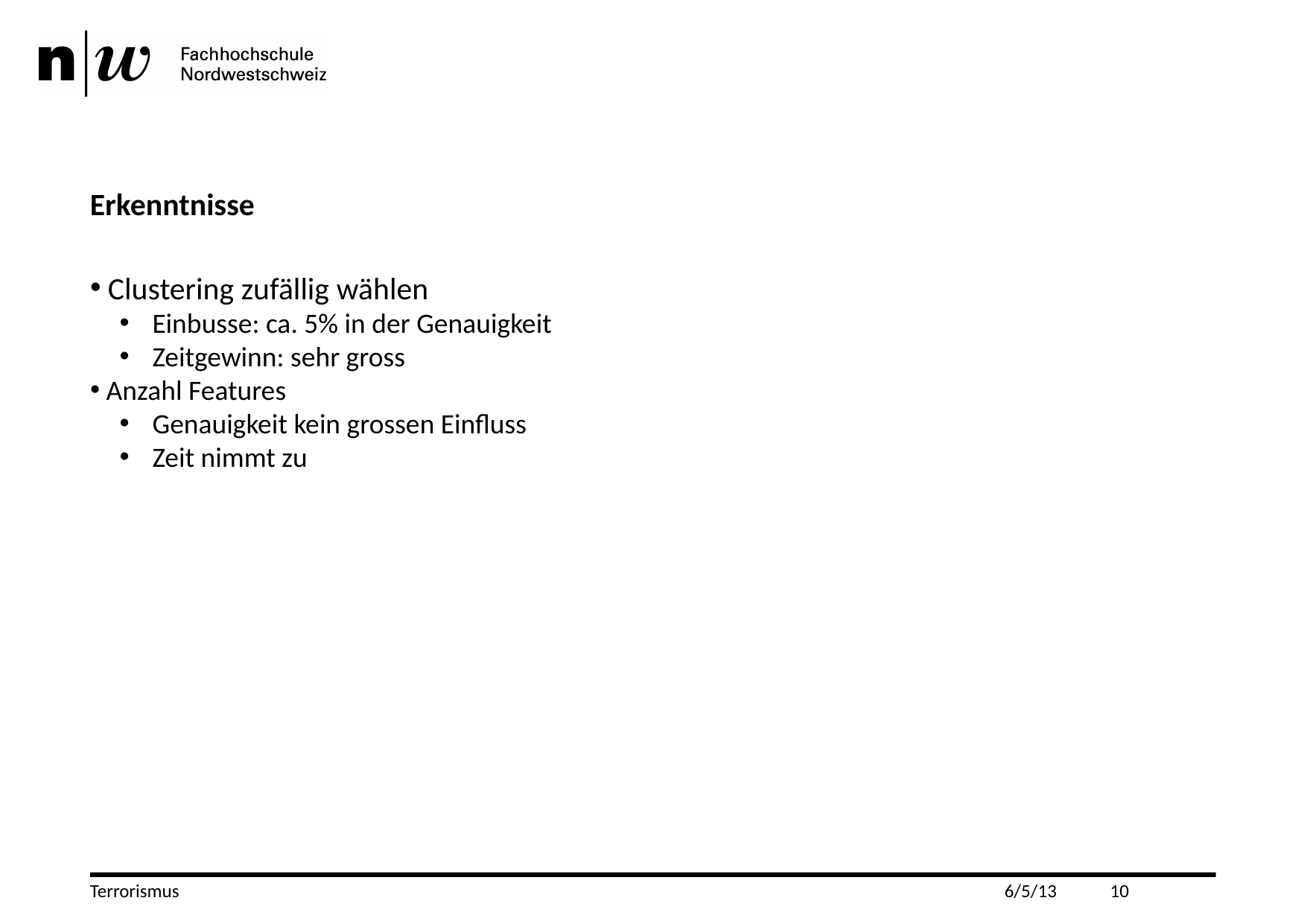

Erkenntnisse
 Clustering zufällig wählen
 Einbusse: ca. 5% in der Genauigkeit
 Zeitgewinn: sehr gross
 Anzahl Features
 Genauigkeit kein grossen Einfluss
 Zeit nimmt zu

Terrorismus
6/5/13
10